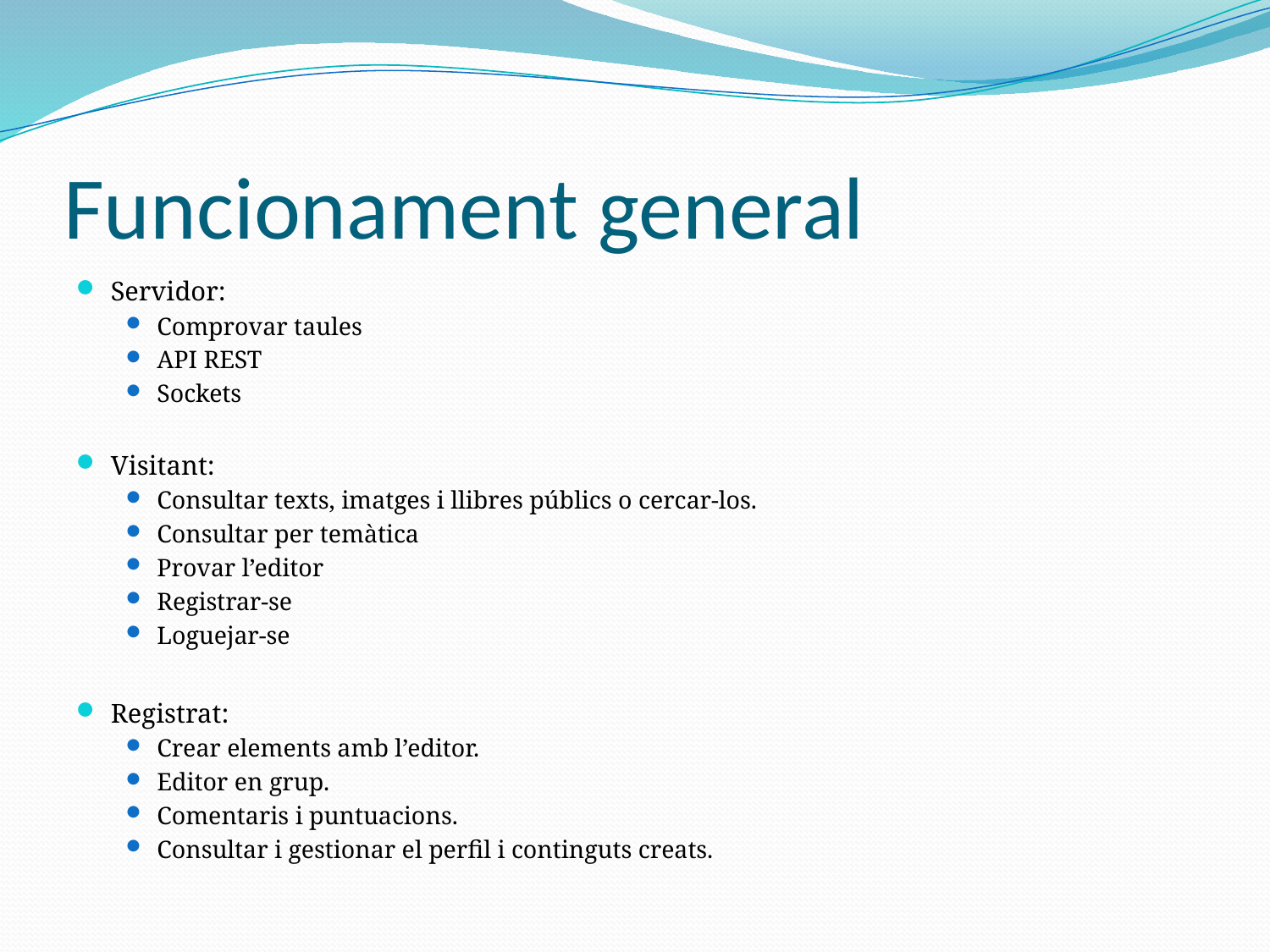

# Funcionament general
Servidor:
Comprovar taules
API REST
Sockets

Visitant:
Consultar texts, imatges i llibres públics o cercar-los.
Consultar per temàtica
Provar l’editor
Registrar-se
Loguejar-se

Registrat:
Crear elements amb l’editor.
Editor en grup.
Comentaris i puntuacions.
Consultar i gestionar el perfil i continguts creats.